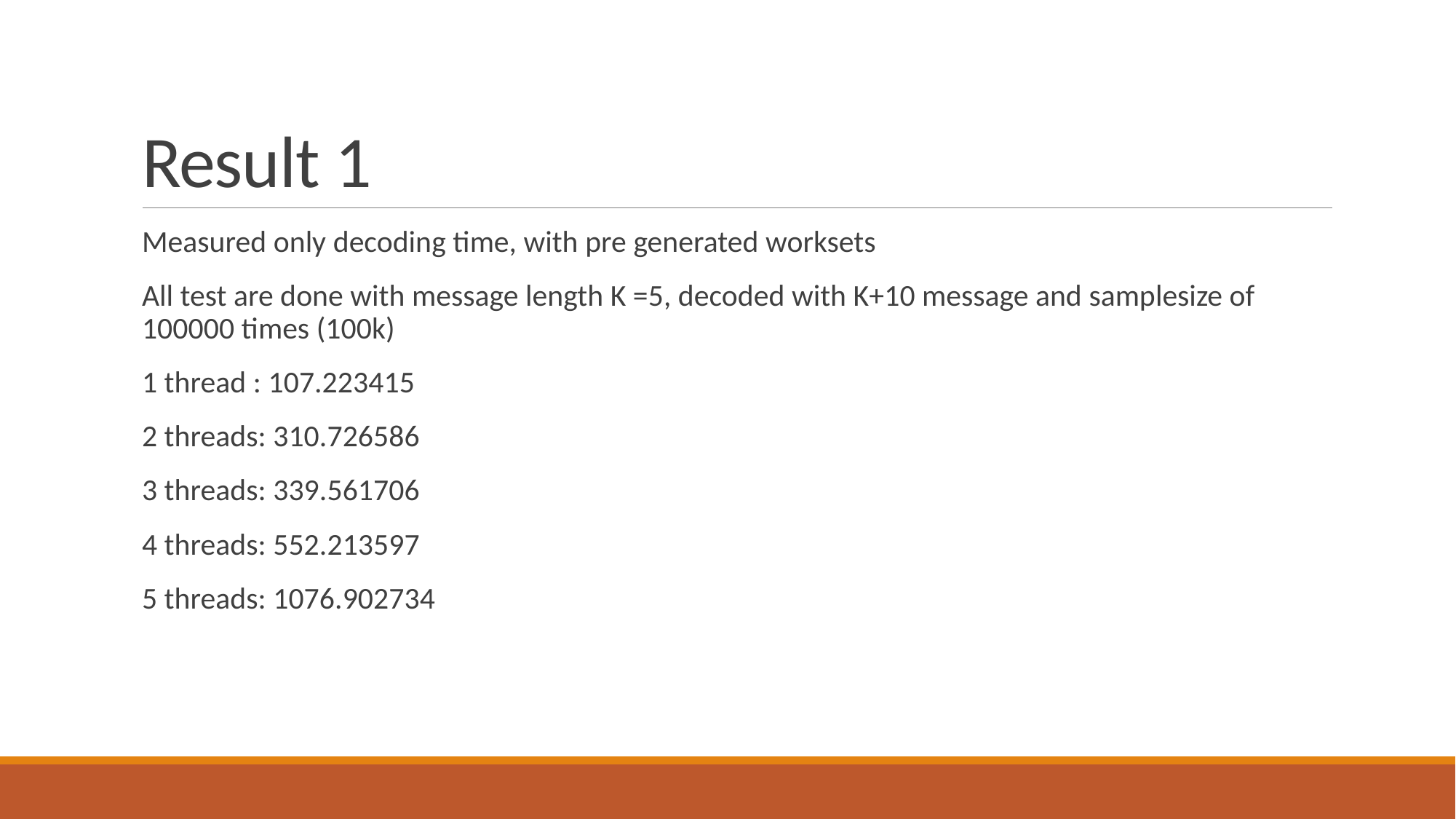

# Result 1
Measured only decoding time, with pre generated worksets
All test are done with message length K =5, decoded with K+10 message and samplesize of 100000 times (100k)
1 thread : 107.223415
2 threads: 310.726586
3 threads: 339.561706
4 threads: 552.213597
5 threads: 1076.902734